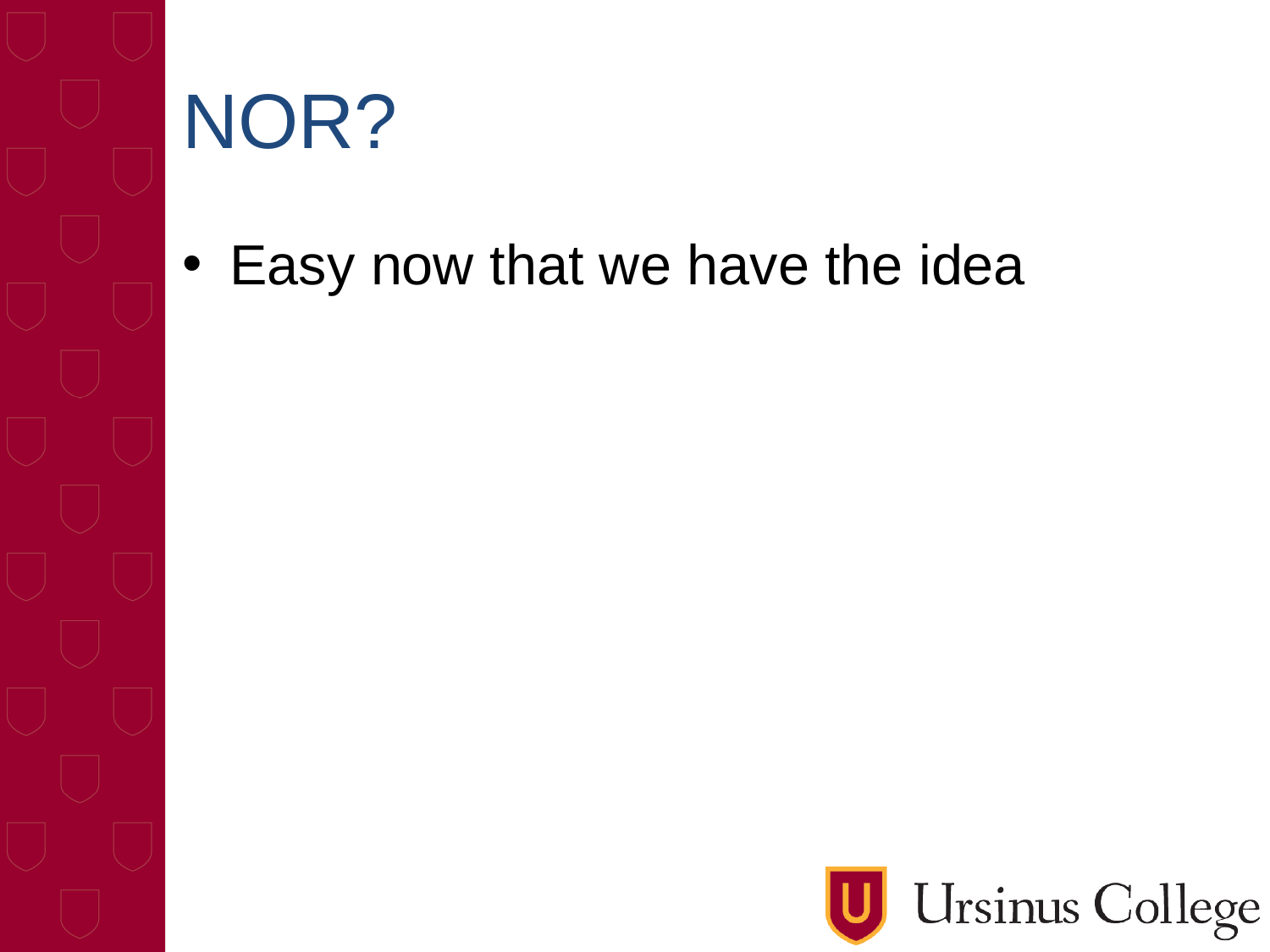

# NOR?
Easy now that we have the idea